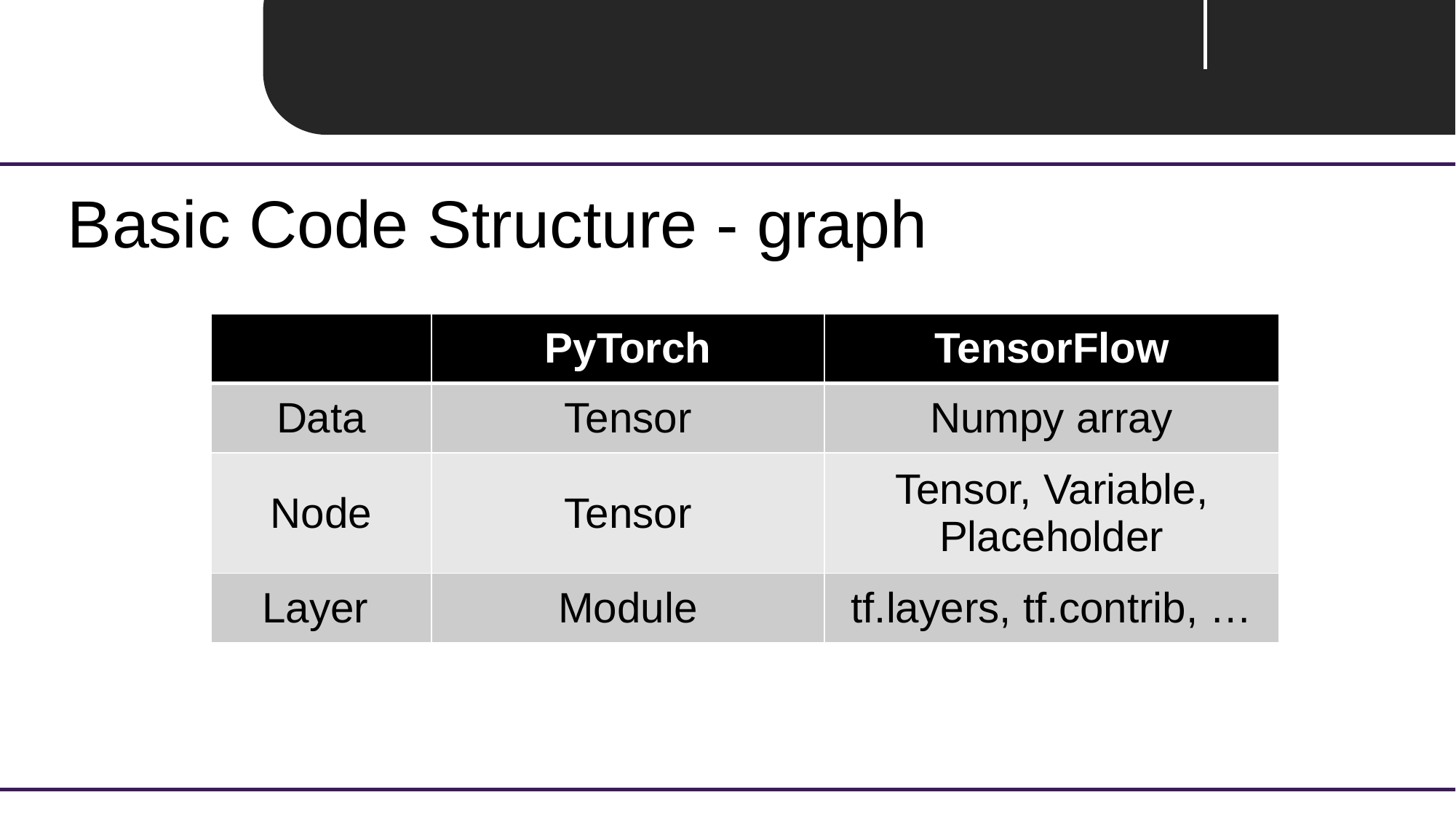

Unit  04 ㅣ  PyTorch - Detail
Basic Code Structure - graph
|  | PyTorch | TensorFlow |
| --- | --- | --- |
| Data | Tensor | Numpy array |
| Node | Tensor | Tensor, Variable, Placeholder |
| Layer | Module | tf.layers, tf.contrib, … |